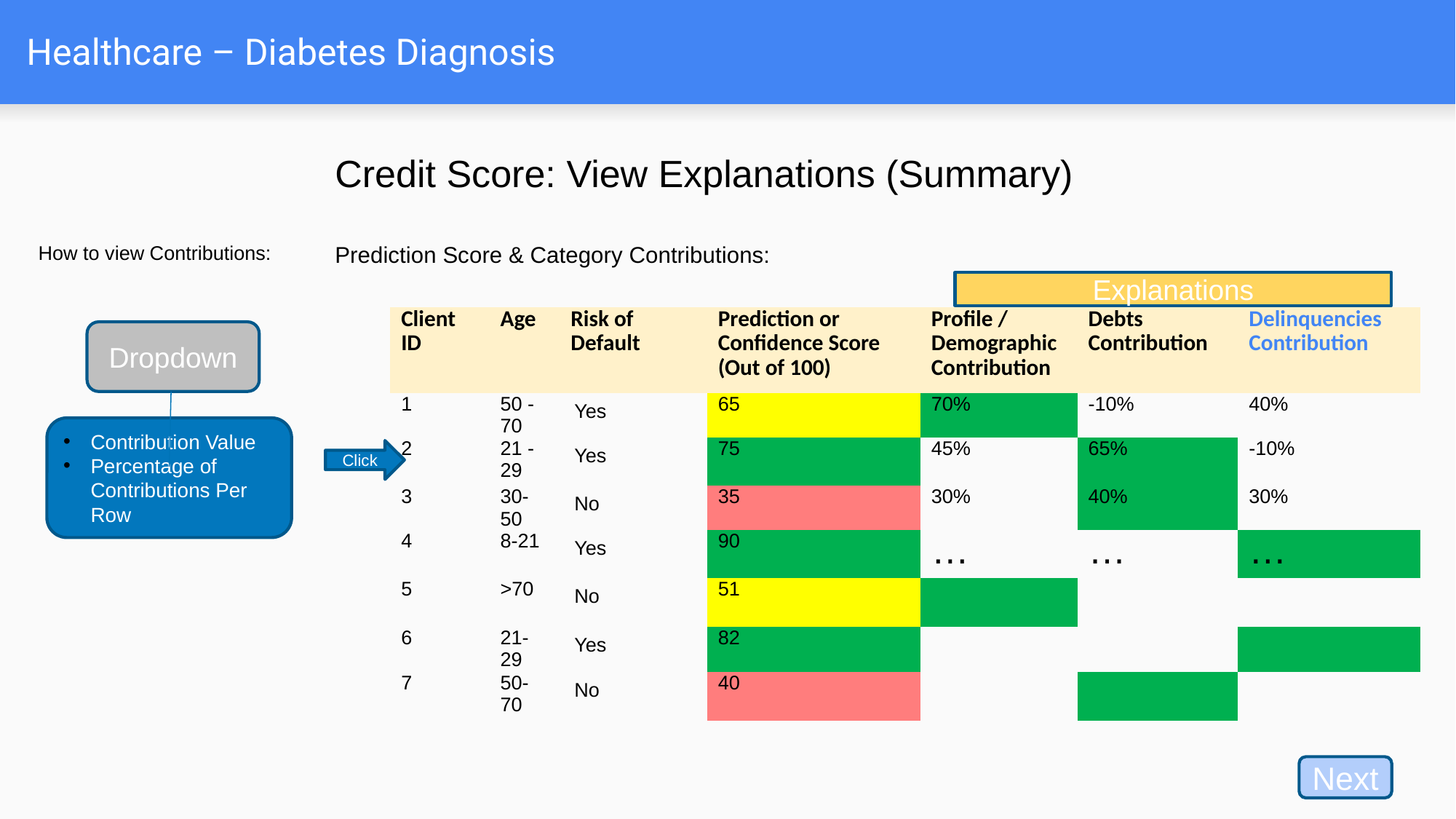

# Healthcare – Diabetes Diagnosis
|  | Credit Score: View Explanations (Summary) |
| --- | --- |
| How to view Contributions: | Prediction Score & Category Contributions: |
Explanations
| Client ID | Age | Risk of Default | Prediction or Confidence Score (Out of 100) | Profile / Demographic Contribution | Debts Contribution | Delinquencies Contribution |
| --- | --- | --- | --- | --- | --- | --- |
| 1 | 50 - 70 | Yes | 65 | 70% | -10% | 40% |
| 2 | 21 - 29 | Yes | 75 | 45% | 65% | -10% |
| 3 | 30-50 | No | 35 | 30% | 40% | 30% |
| 4 | 8-21 | Yes | 90 | … | … | … |
| 5 | >70 | No | 51 |  |  |  |
| 6 | 21-29 | Yes | 82 |  |  |  |
| 7 | 50-70 | No | 40 |  |  |  |
Dropdown
Contribution Value
Percentage of Contributions Per Row
Click
Next